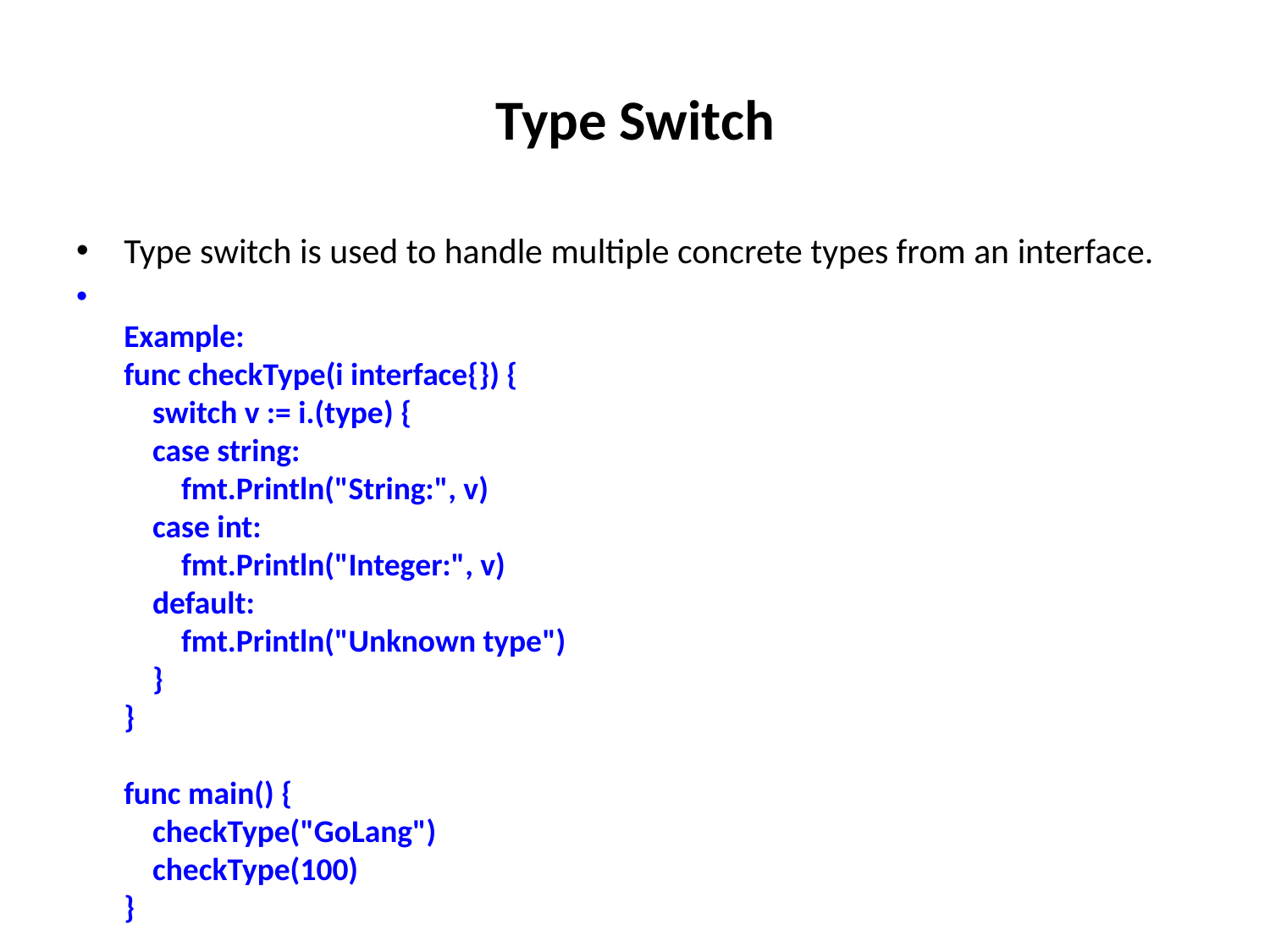

# Type Switch
Type switch is used to handle multiple concrete types from an interface.
Example:
func checkType(i interface{}) {
    switch v := i.(type) {
    case string:
        fmt.Println("String:", v)
    case int:
        fmt.Println("Integer:", v)
    default:
        fmt.Println("Unknown type")
    }
}
func main() {
    checkType("GoLang")
    checkType(100)
}